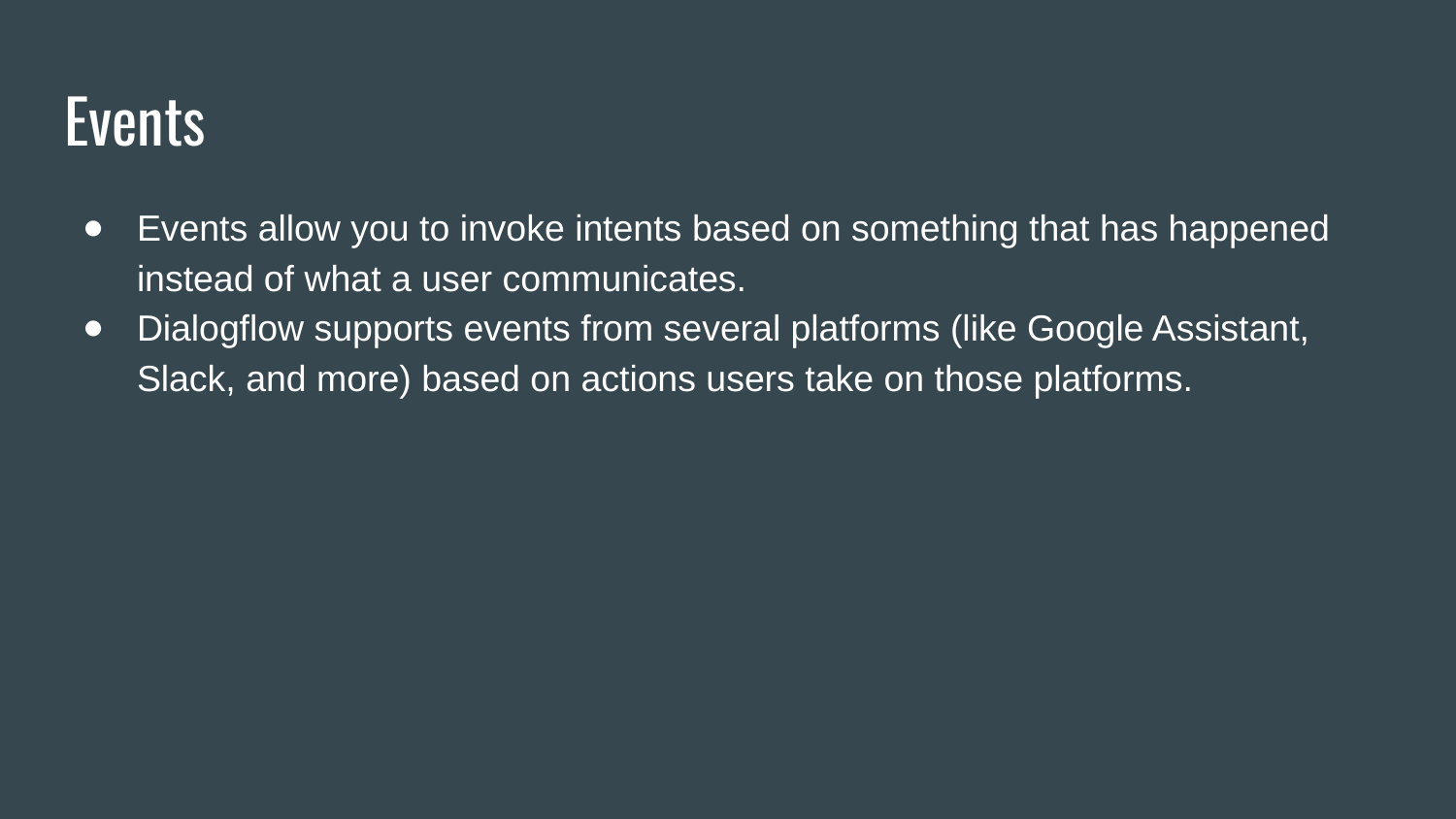

# Events
Events allow you to invoke intents based on something that has happened instead of what a user communicates.
Dialogflow supports events from several platforms (like Google Assistant, Slack, and more) based on actions users take on those platforms.